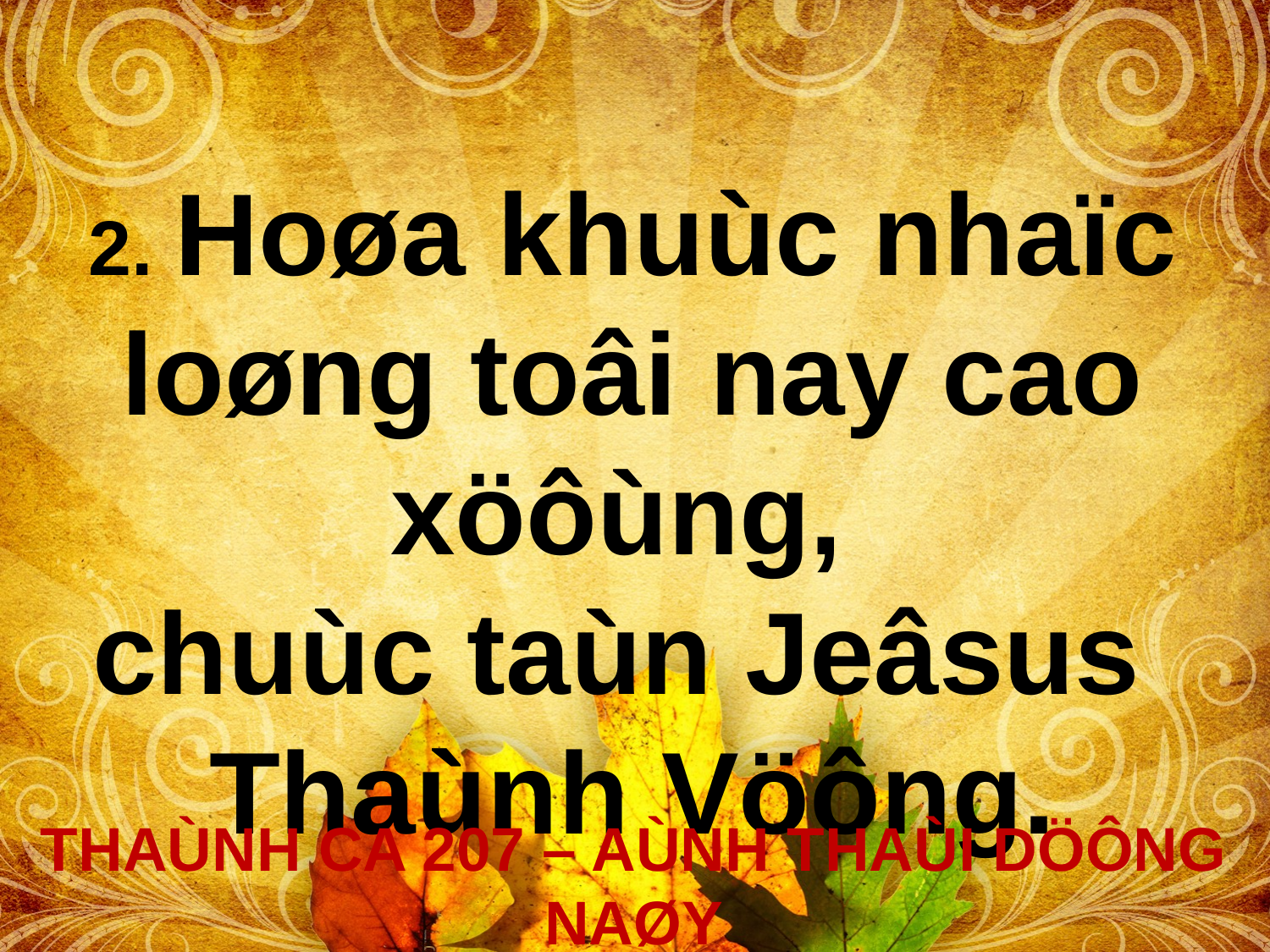

2. Hoøa khuùc nhaïc loøng toâi nay cao xöôùng,
chuùc taùn Jeâsus
Thaùnh Vöông.
THAÙNH CA 207 – AÙNH THAÙI DÖÔNG NAØY